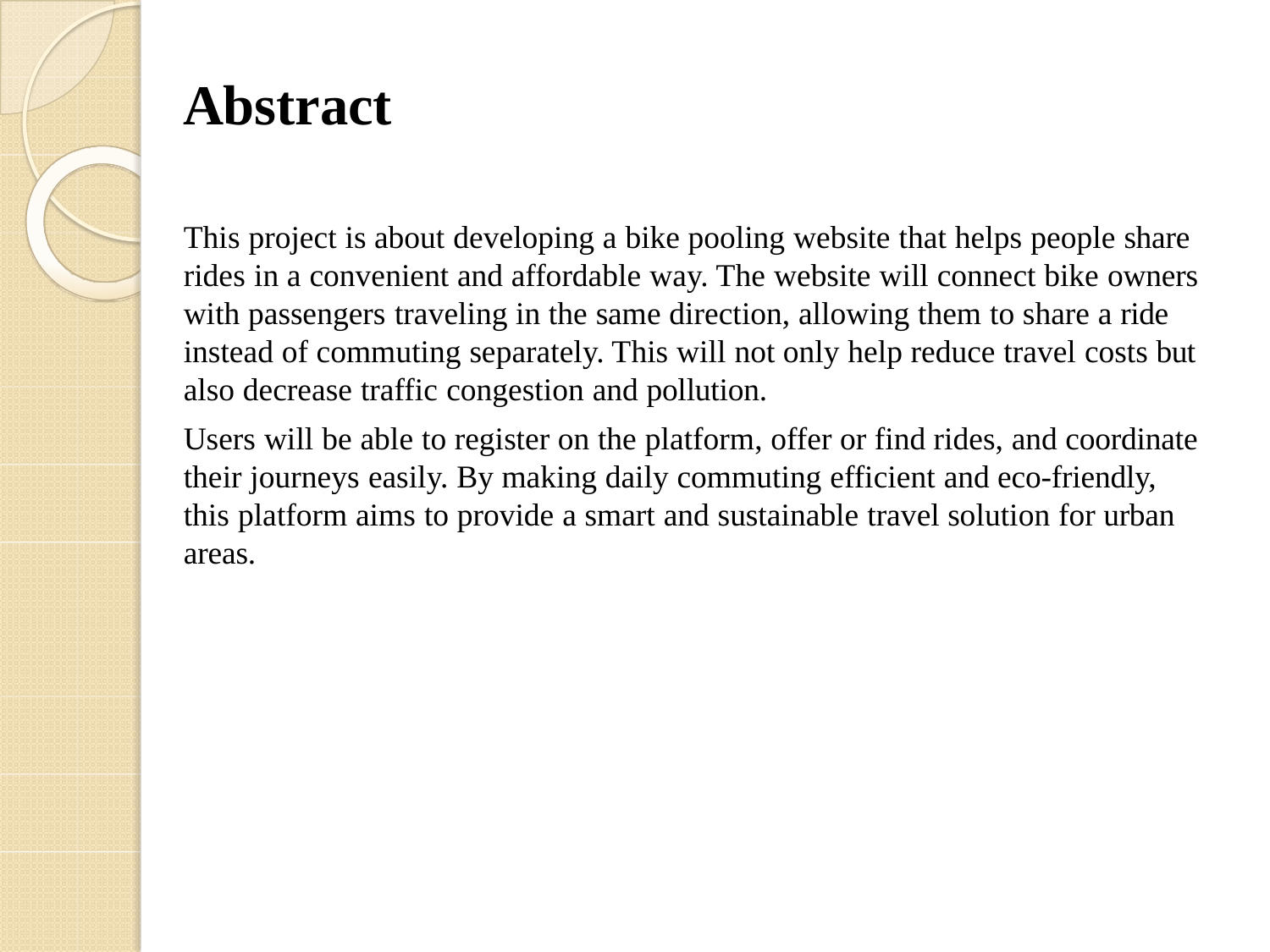

# Abstract
This project is about developing a bike pooling website that helps people share rides in a convenient and affordable way. The website will connect bike owners with passengers traveling in the same direction, allowing them to share a ride instead of commuting separately. This will not only help reduce travel costs but also decrease traffic congestion and pollution.
Users will be able to register on the platform, offer or find rides, and coordinate their journeys easily. By making daily commuting efficient and eco-friendly, this platform aims to provide a smart and sustainable travel solution for urban areas.